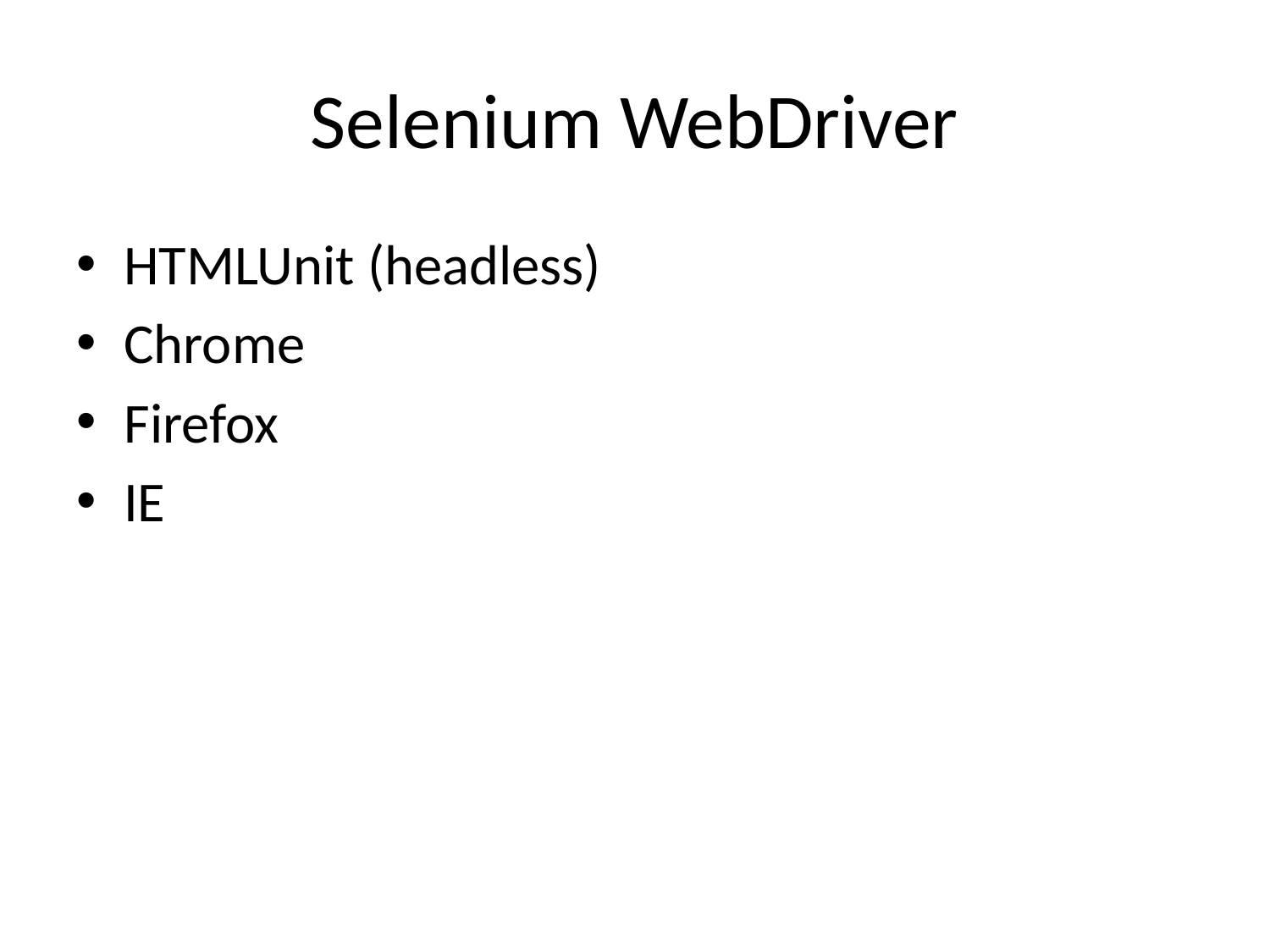

# Selenium WebDriver
HTMLUnit (headless)
Chrome
Firefox
IE